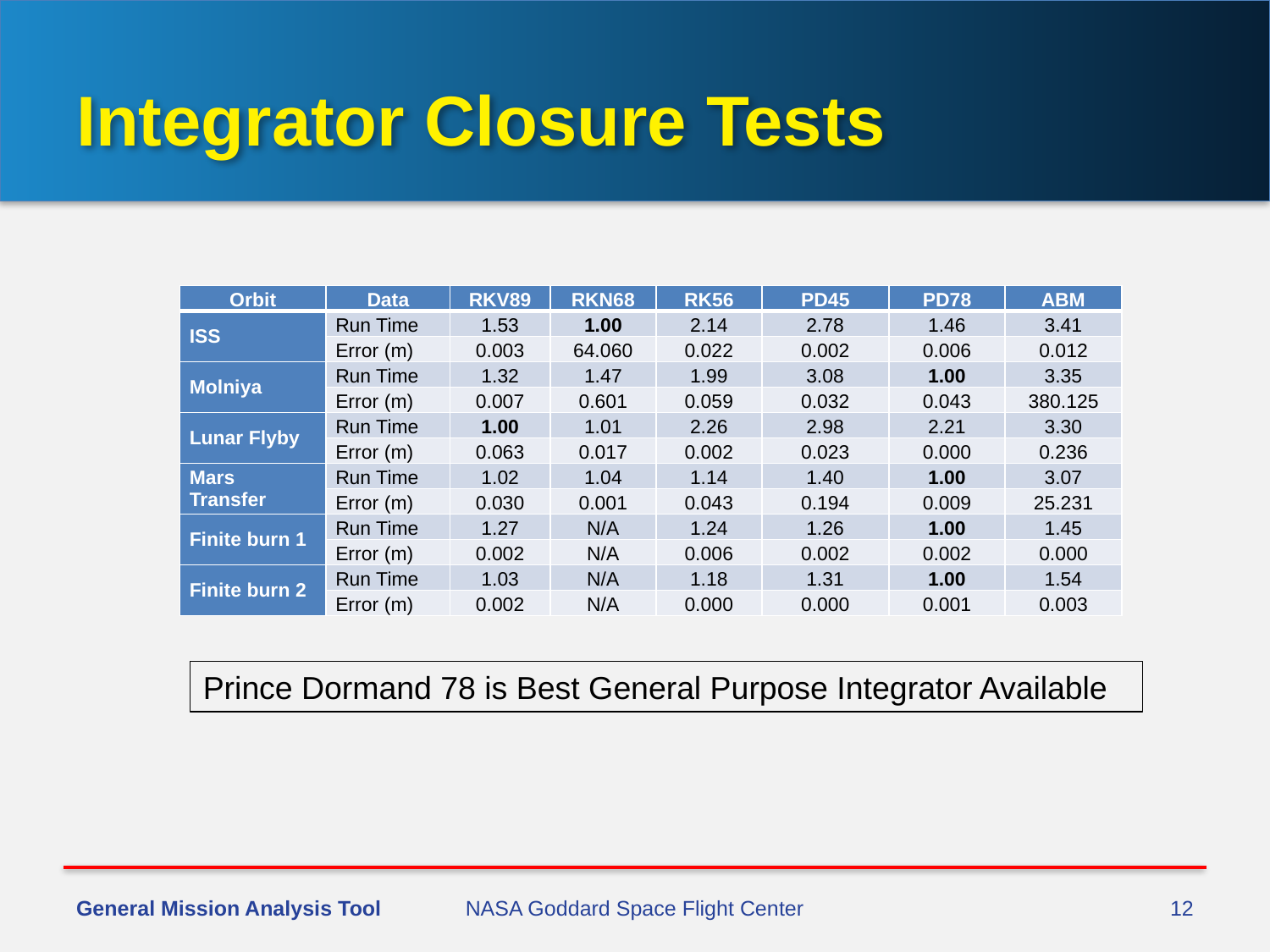

# Integrator Closure Tests
| Orbit | Data | RKV89 | RKN68 | RK56 | PD45 | PD78 | ABM |
| --- | --- | --- | --- | --- | --- | --- | --- |
| ISS | Run Time | 1.53 | 1.00 | 2.14 | 2.78 | 1.46 | 3.41 |
|  | Error (m) | 0.003 | 64.060 | 0.022 | 0.002 | 0.006 | 0.012 |
| Molniya | Run Time | 1.32 | 1.47 | 1.99 | 3.08 | 1.00 | 3.35 |
|  | Error (m) | 0.007 | 0.601 | 0.059 | 0.032 | 0.043 | 380.125 |
| Lunar Flyby | Run Time | 1.00 | 1.01 | 2.26 | 2.98 | 2.21 | 3.30 |
|  | Error (m) | 0.063 | 0.017 | 0.002 | 0.023 | 0.000 | 0.236 |
| Mars Transfer | Run Time | 1.02 | 1.04 | 1.14 | 1.40 | 1.00 | 3.07 |
|  | Error (m) | 0.030 | 0.001 | 0.043 | 0.194 | 0.009 | 25.231 |
| Finite burn 1 | Run Time | 1.27 | N/A | 1.24 | 1.26 | 1.00 | 1.45 |
|  | Error (m) | 0.002 | N/A | 0.006 | 0.002 | 0.002 | 0.000 |
| Finite burn 2 | Run Time | 1.03 | N/A | 1.18 | 1.31 | 1.00 | 1.54 |
|  | Error (m) | 0.002 | N/A | 0.000 | 0.000 | 0.001 | 0.003 |
Prince Dormand 78 is Best General Purpose Integrator Available
General Mission Analysis Tool
NASA Goddard Space Flight Center
12